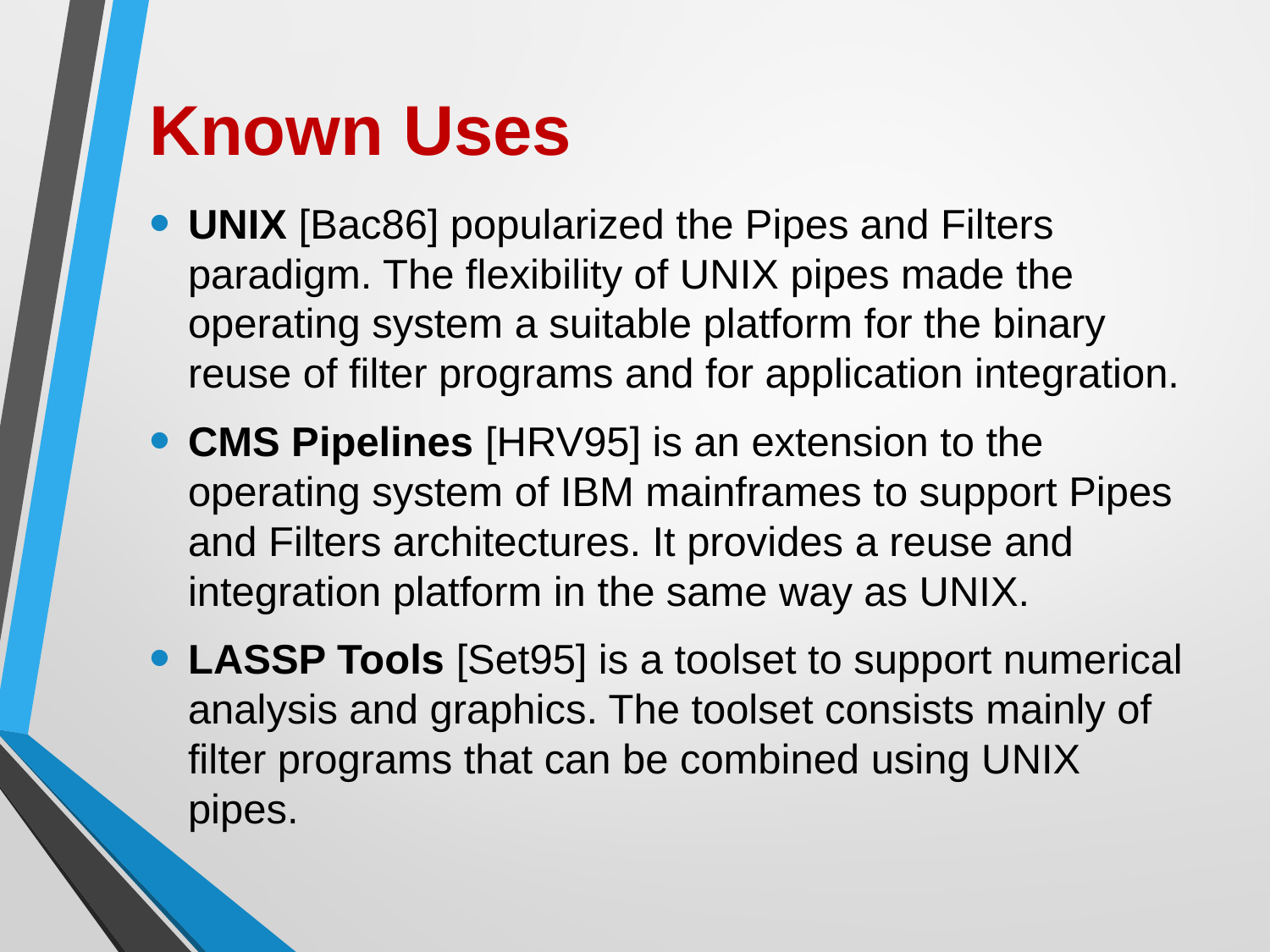

# Known Uses
UNIX [Bac86] popularized the Pipes and Filters paradigm. The flexibility of UNIX pipes made the operating system a suitable platform for the binary reuse of filter programs and for application integration.
CMS Pipelines [HRV95] is an extension to the operating system of IBM mainframes to support Pipes and Filters architectures. It provides a reuse and integration platform in the same way as UNIX.
LASSP Tools [Set95] is a toolset to support numerical analysis and graphics. The toolset consists mainly of filter programs that can be combined using UNIX pipes.